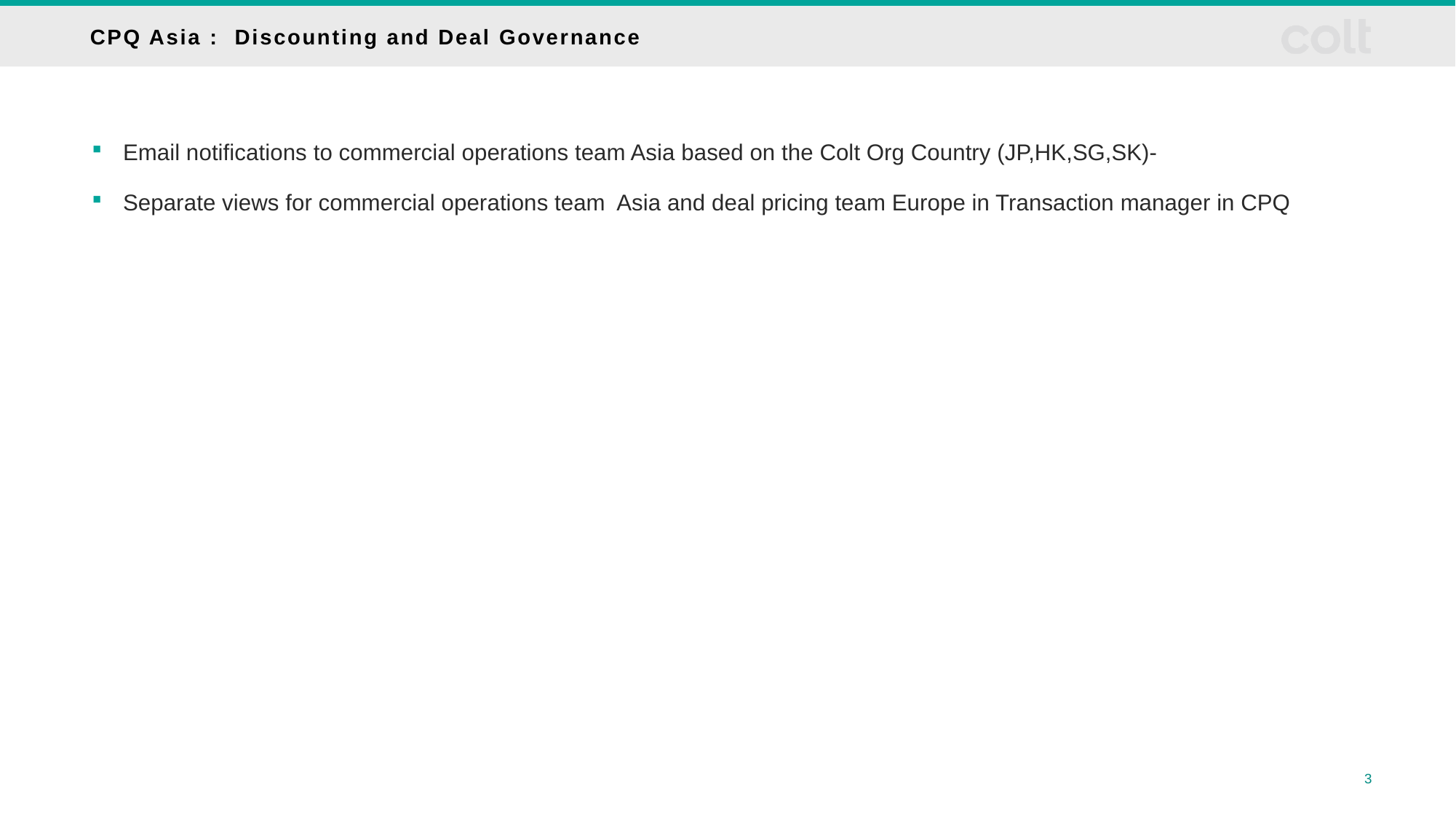

# CPQ Asia :  Discounting and Deal Governance
Email notifications to commercial operations team Asia based on the Colt Org Country (JP,HK,SG,SK)-
Separate views for commercial operations team  Asia and deal pricing team Europe in Transaction manager in CPQ

3